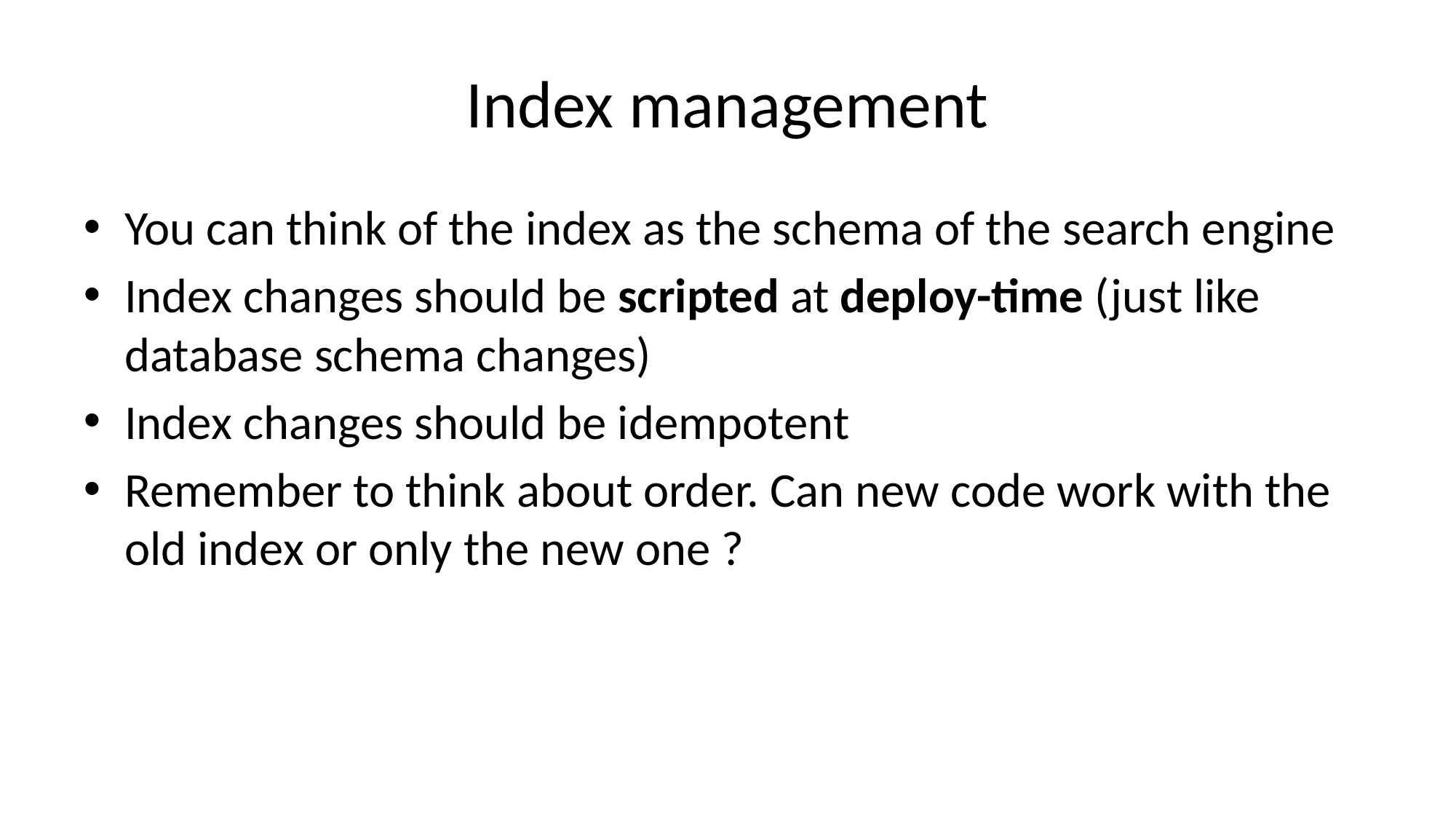

# Index management
You can think of the index as the schema of the search engine
Index changes should be scripted at deploy-time (just like database schema changes)
Index changes should be idempotent
Remember to think about order. Can new code work with the old index or only the new one ?